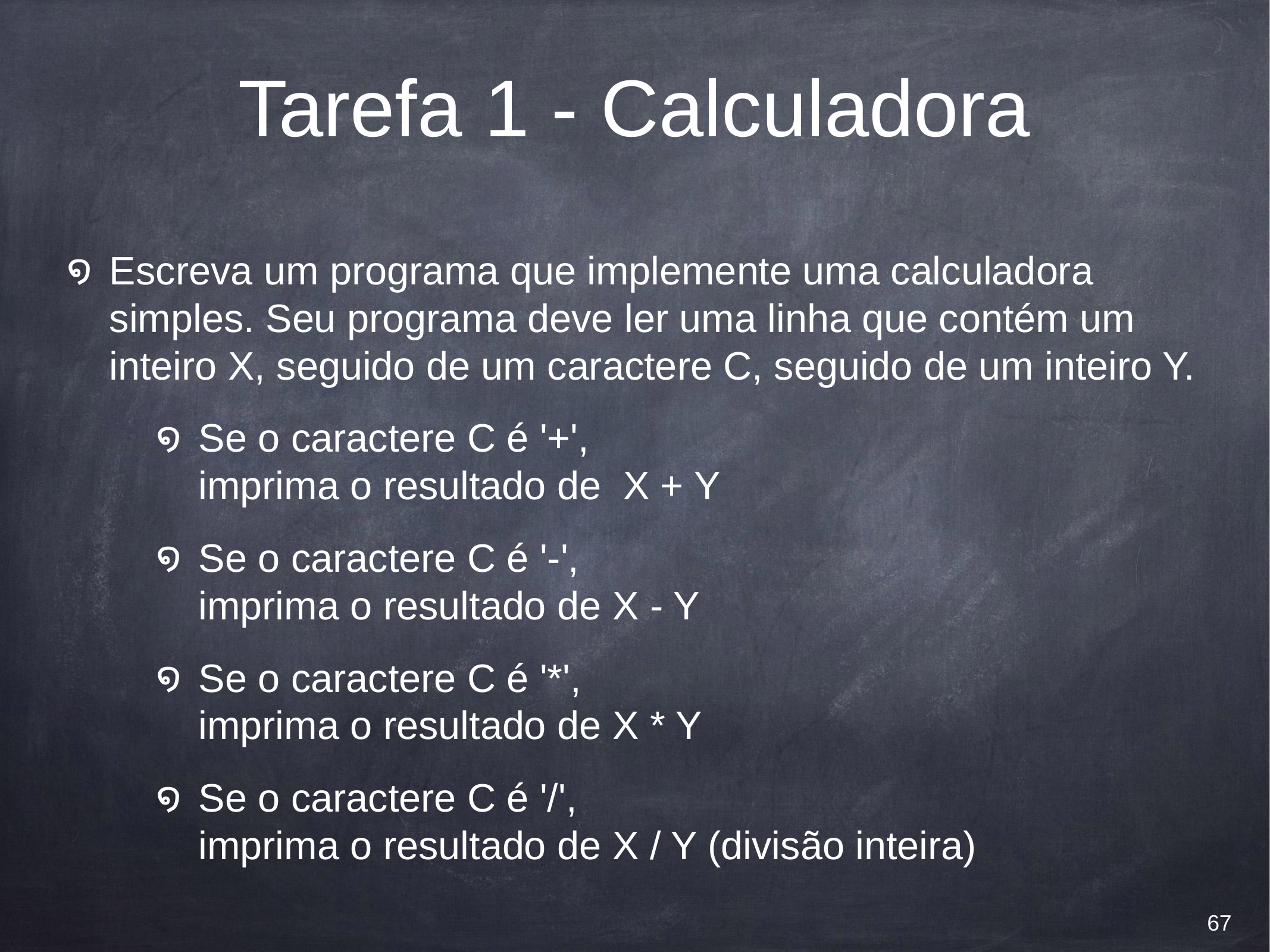

# Tarefa 1 - Calculadora
Escreva um programa que implemente uma calculadora simples. Seu programa deve ler uma linha que contém um inteiro X, seguido de um caractere C, seguido de um inteiro Y.
Se o caractere C é '+',
imprima o resultado de  X + Y
Se o caractere C é '-',
imprima o resultado de X - Y
Se o caractere C é '*',
imprima o resultado de X * Y
Se o caractere C é '/',
imprima o resultado de X / Y (divisão inteira)
67